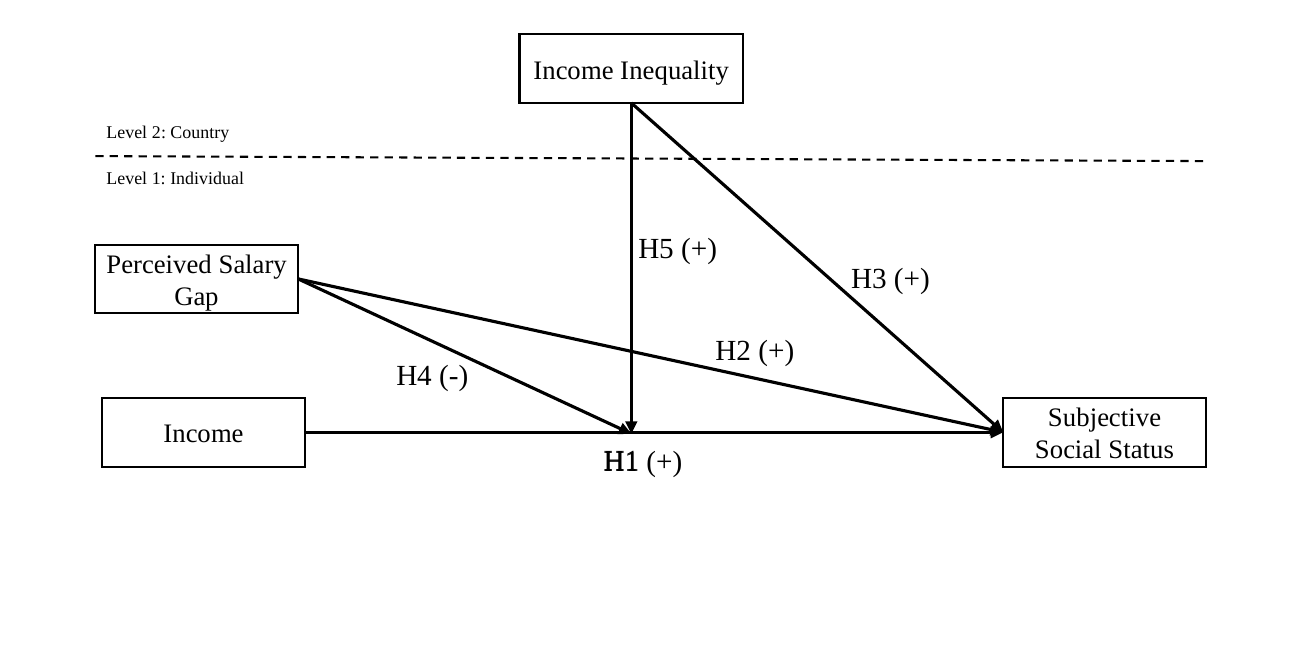

Income Inequality
Level 2: Country
Level 1: Individual
H5 (+)
Perceived Salary Gap
H3 (+)
H2 (+)
H4 (-)
Income
Subjective Social Status
H1
H1 (+)